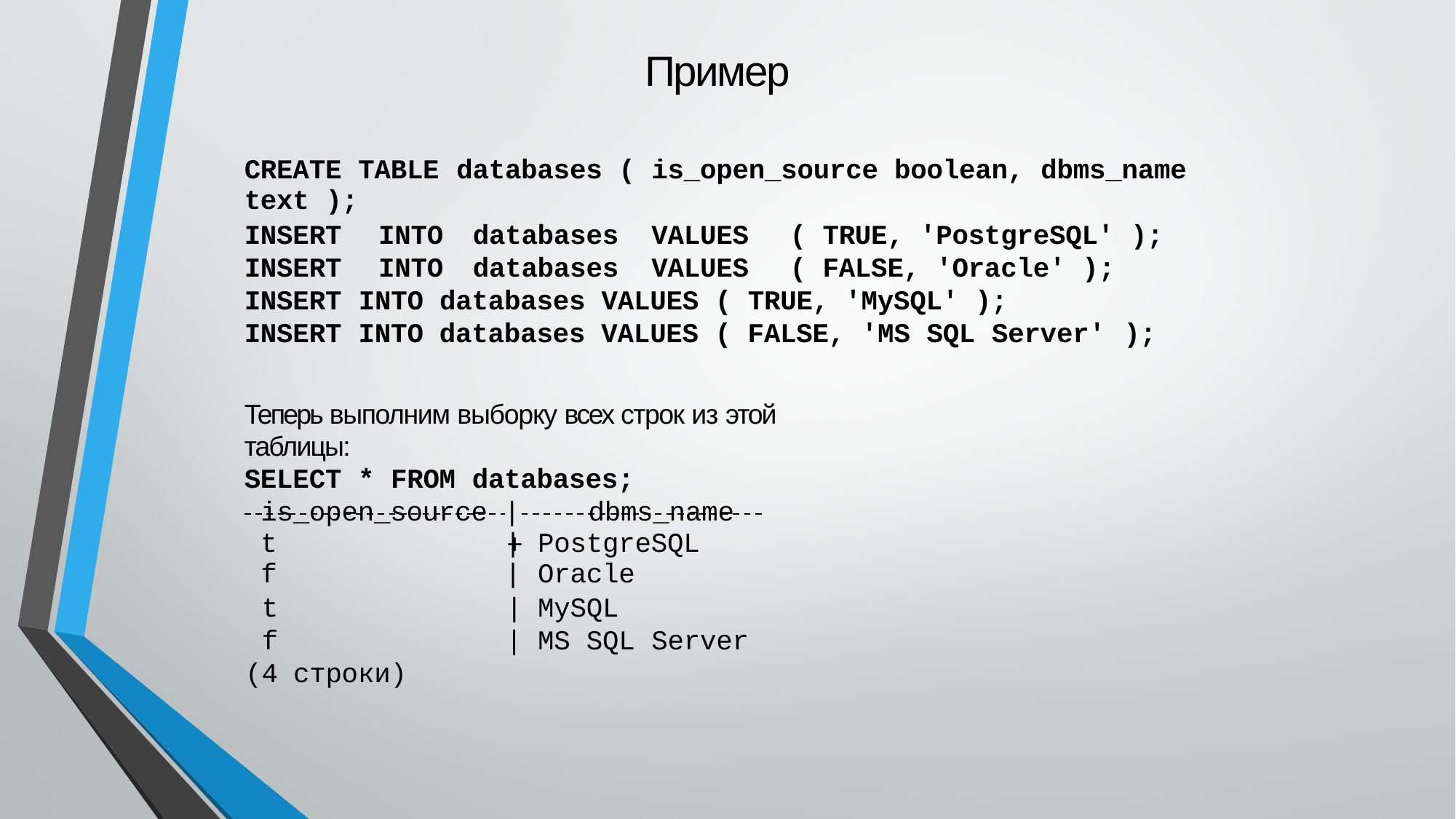

# Пример
| CREATE TABLE text ); |  | databases ( | is\_open\_source boolean, dbms\_name |  |
| --- | --- | --- | --- | --- |
| INSERT INTO |  | databases | VALUES ( TRUE, 'PostgreSQL' ); |  |
| INSERT INTO |  | databases | VALUES ( FALSE, 'Oracle' ); |  |
| INSERT | INTO databases VALUES ( TRUE, 'MySQL' ); |  |  |  |
| INSERT | INTO databases VALUES ( FALSE, 'MS SQL Server' |  |  | ); |
Теперь выполним выборку всех строк из этой таблицы:
SELECT * FROM databases;
is_open_source |	dbms_name
 	+

| t f |  | | | | PostgreSQL Oracle |
| --- | --- | --- | --- |
| t |  | | | MySQL |
| f |  | | | MS SQL Server |
| (4 | строки) |  |  |